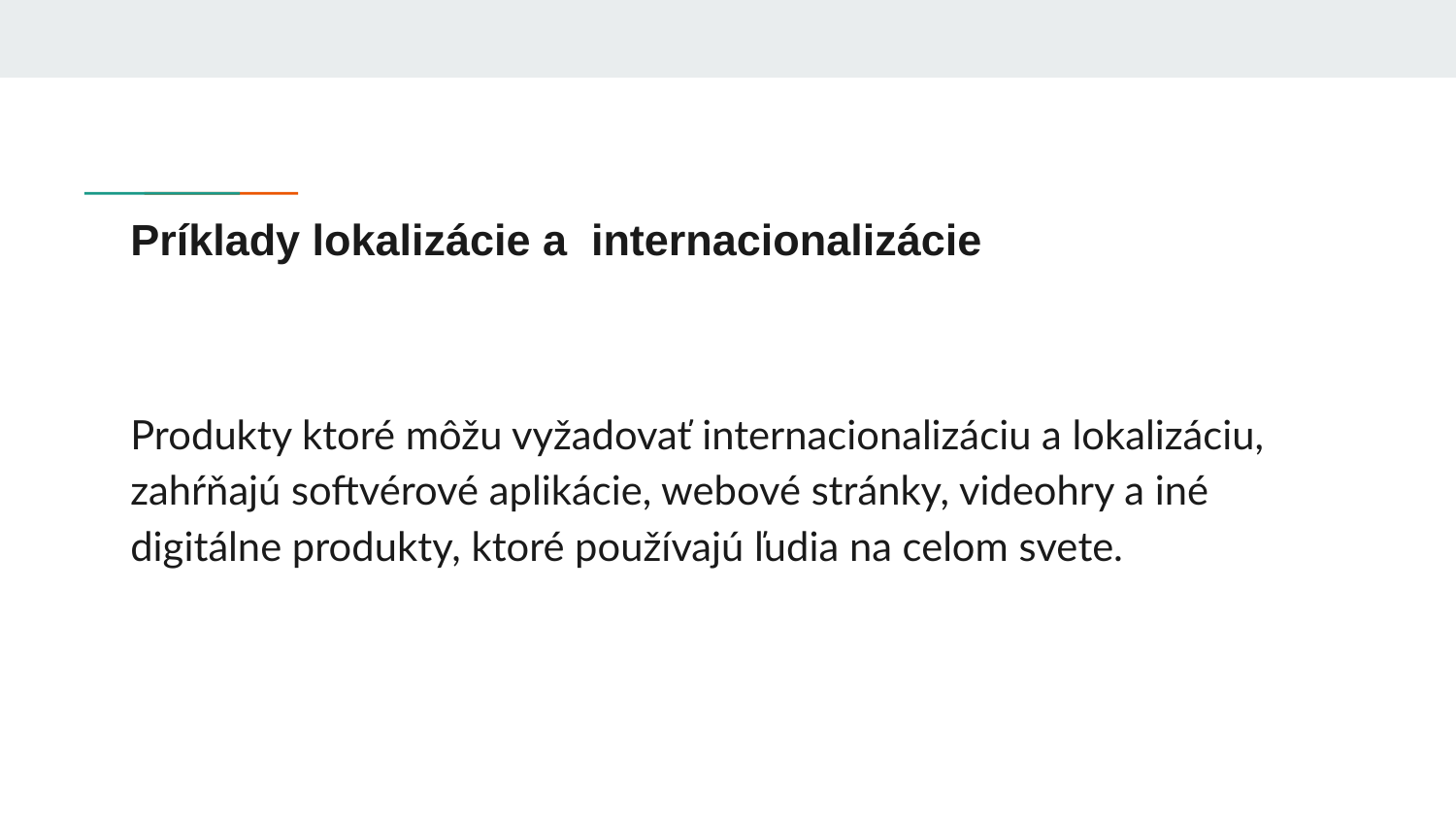

# Príklady lokalizácie a  internacionalizácie

Produkty ktoré môžu vyžadovať internacionalizáciu a lokalizáciu, zahŕňajú softvérové aplikácie, webové stránky, videohry a iné digitálne produkty, ktoré používajú ľudia na celom svete.